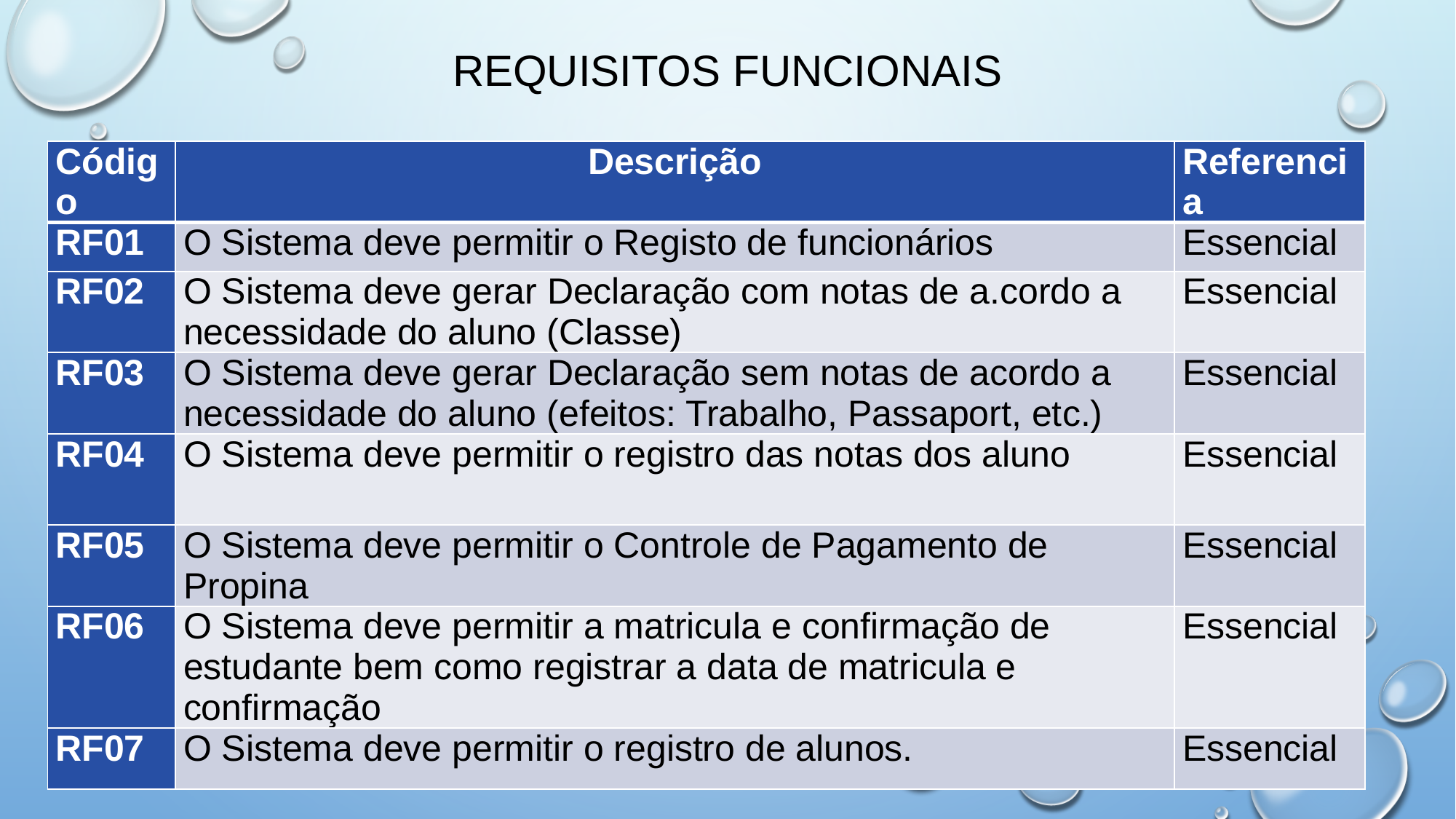

# Requisitos Funcionais
| Código | Descrição | Referencia |
| --- | --- | --- |
| RF01 | O Sistema deve permitir o Registo de funcionários | Essencial |
| RF02 | O Sistema deve gerar Declaração com notas de a.cordo a necessidade do aluno (Classe) | Essencial |
| RF03 | O Sistema deve gerar Declaração sem notas de acordo a necessidade do aluno (efeitos: Trabalho, Passaport, etc.) | Essencial |
| RF04 | O Sistema deve permitir o registro das notas dos aluno | Essencial |
| RF05 | O Sistema deve permitir o Controle de Pagamento de Propina | Essencial |
| RF06 | O Sistema deve permitir a matricula e confirmação de estudante bem como registrar a data de matricula e confirmação | Essencial |
| RF07 | O Sistema deve permitir o registro de alunos. | Essencial |
5